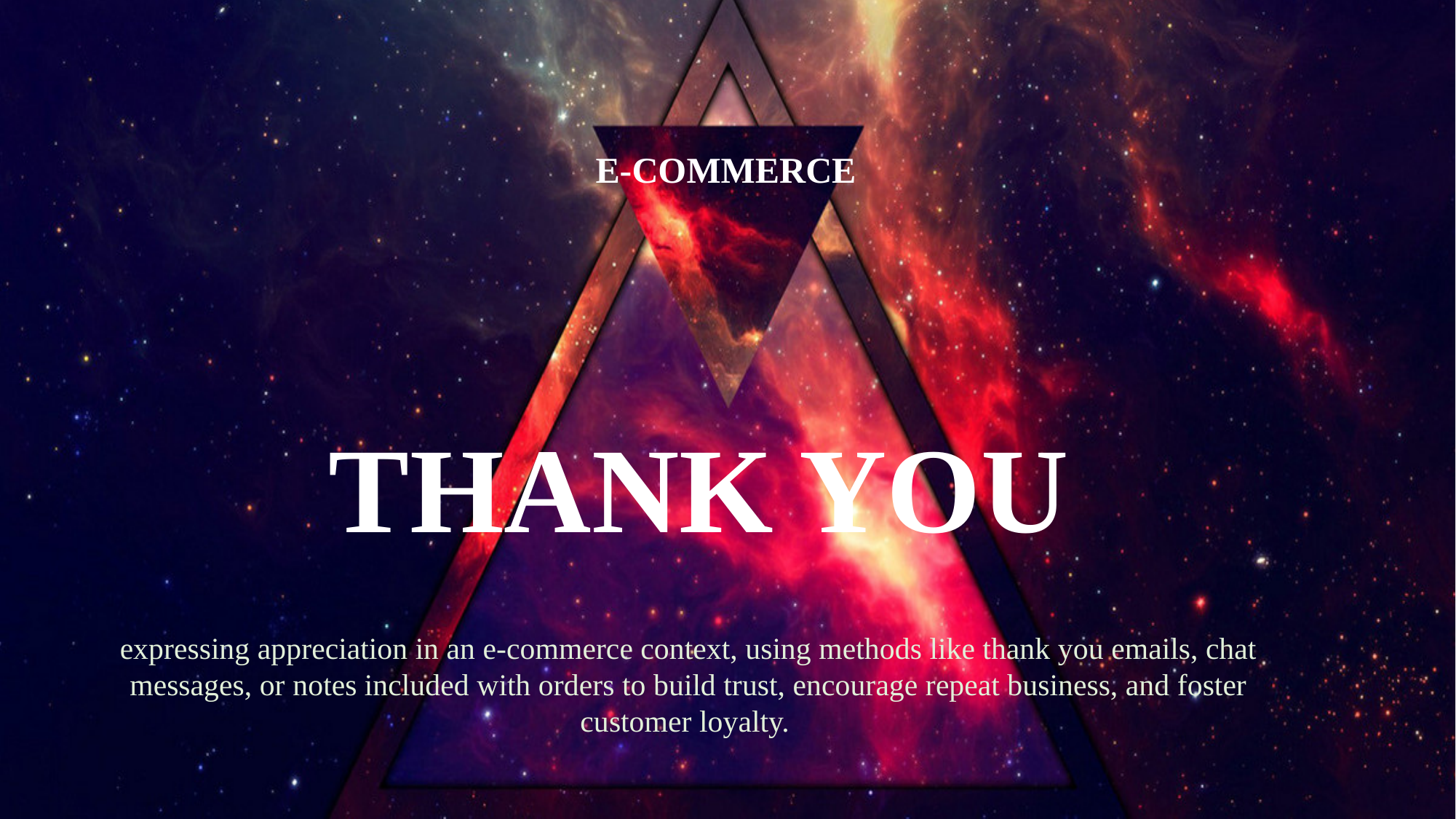

E-COMMERCE
THANK YOU
expressing appreciation in an e-commerce context, using methods like thank you emails, chat messages, or notes included with orders to build trust, encourage repeat business, and foster customer loyalty.